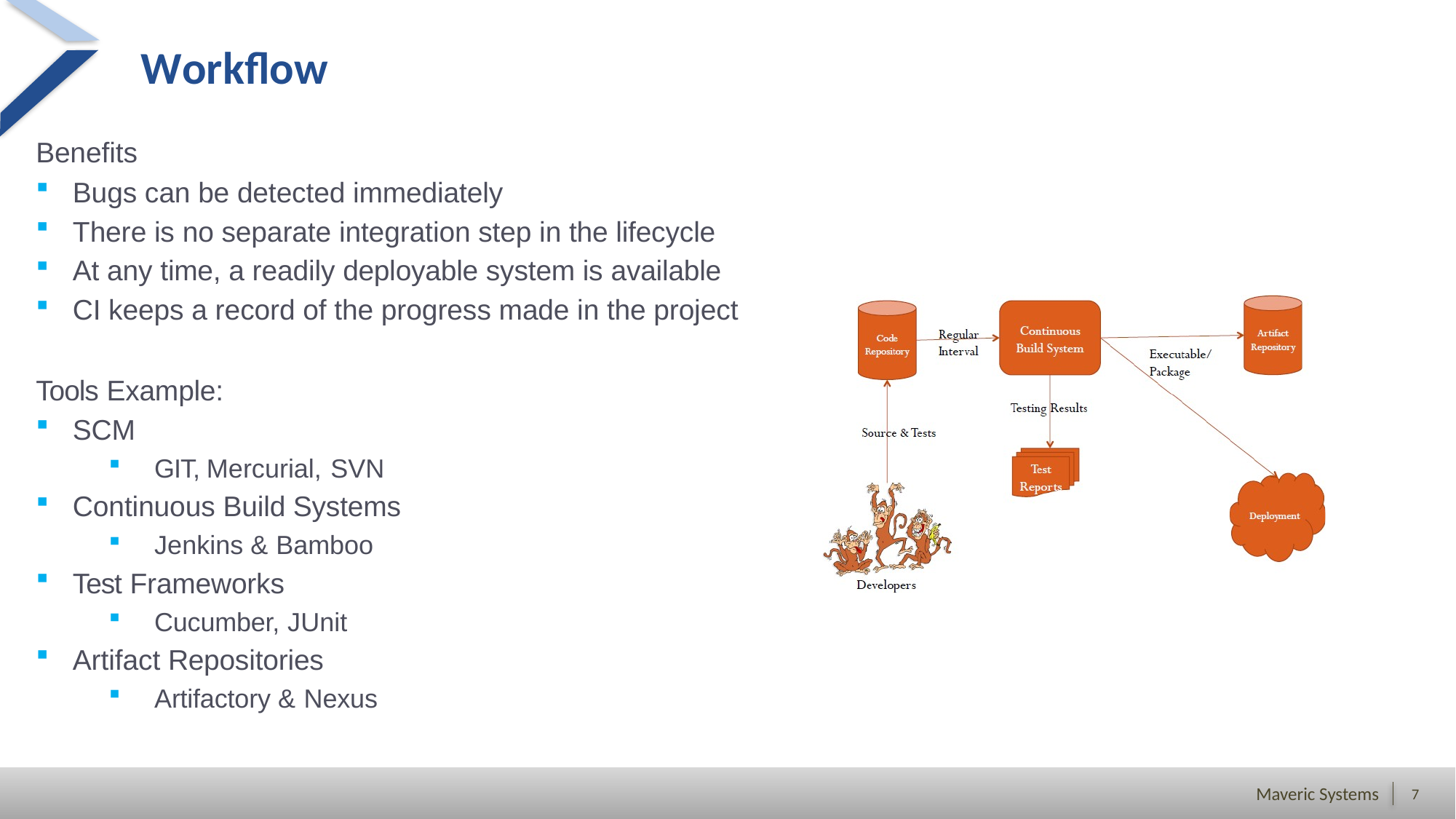

# Workflow
Benefits
Bugs can be detected immediately
There is no separate integration step in the lifecycle
At any time, a readily deployable system is available
CI keeps a record of the progress made in the project

Tools Example:
SCM
GIT, Mercurial, SVN
Continuous Build Systems
Jenkins & Bamboo
Test Frameworks
Cucumber, JUnit
Artifact Repositories
Artifactory & Nexus